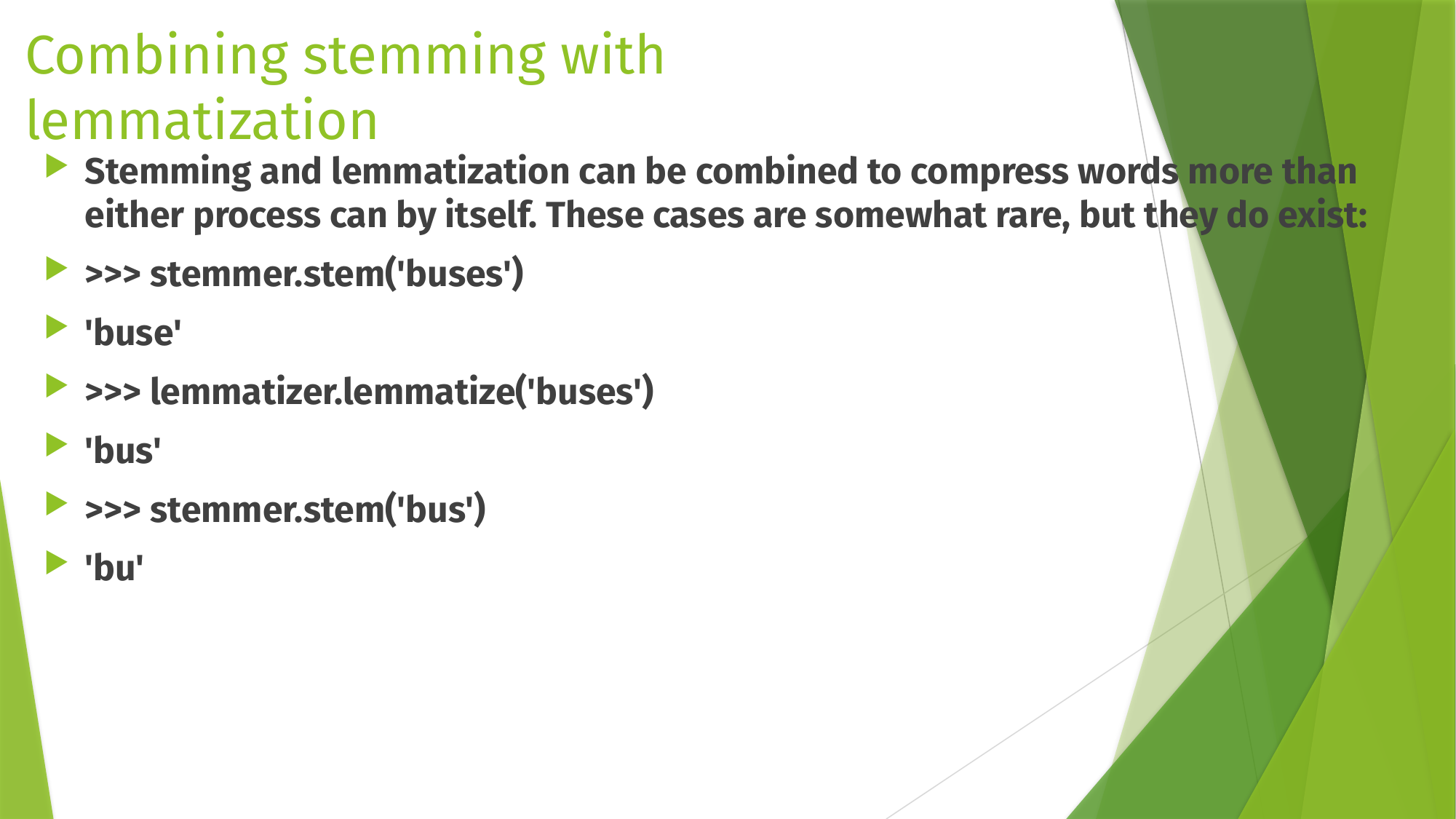

# Combining stemming with lemmatization
Stemming and lemmatization can be combined to compress words more than either process can by itself. These cases are somewhat rare, but they do exist:
>>> stemmer.stem('buses')
'buse'
>>> lemmatizer.lemmatize('buses')
'bus'
>>> stemmer.stem('bus')
'bu'